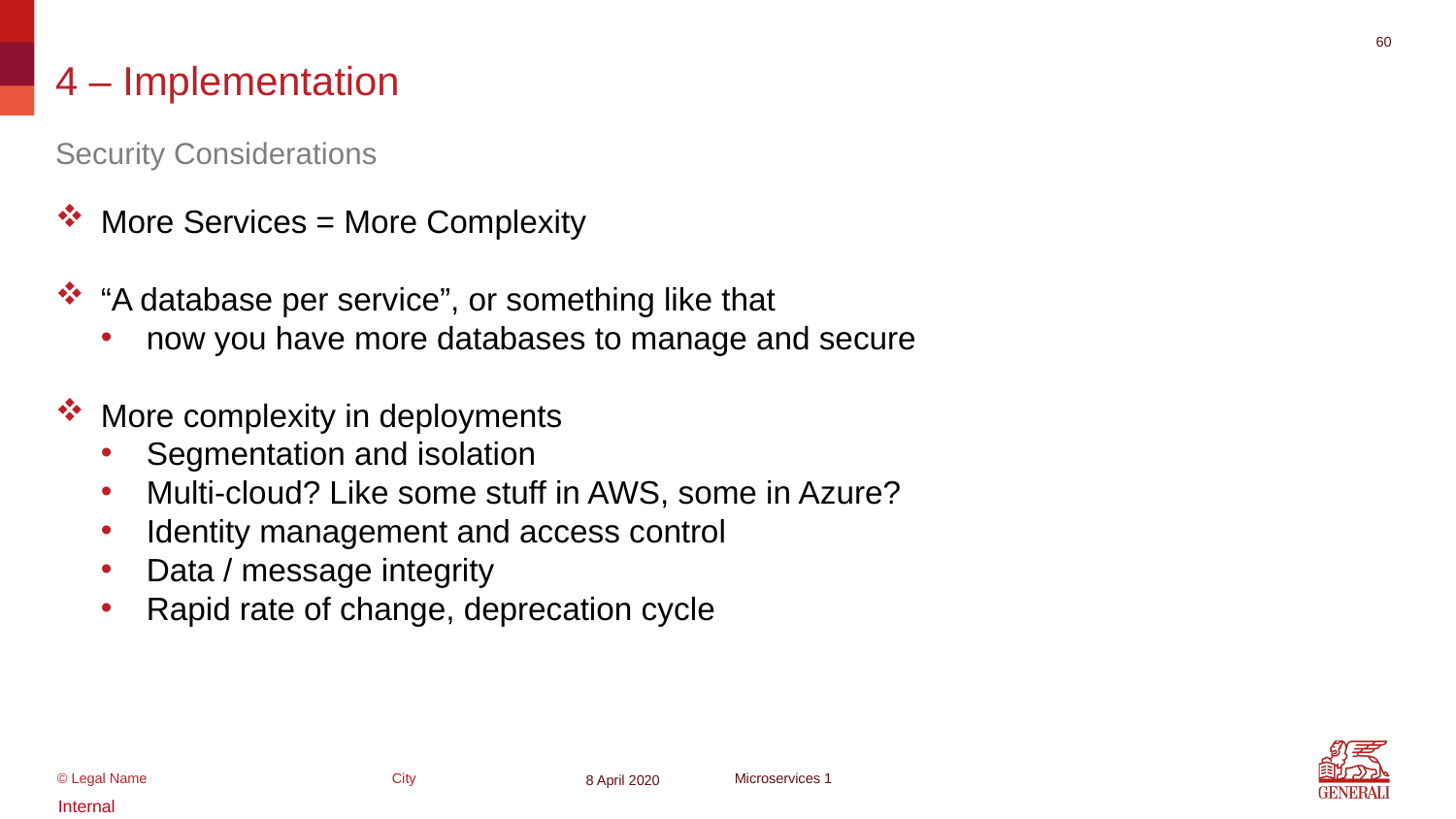

60
# 4 – Implementation
Security Considerations
More Services = More Complexity

“A database per service”, or something like that
now you have more databases to manage and secure

More complexity in deployments
Segmentation and isolation
Multi-cloud? Like some stuff in AWS, some in Azure?
Identity management and access control
Data / message integrity
Rapid rate of change, deprecation cycle
8 April 2020
Microservices 1